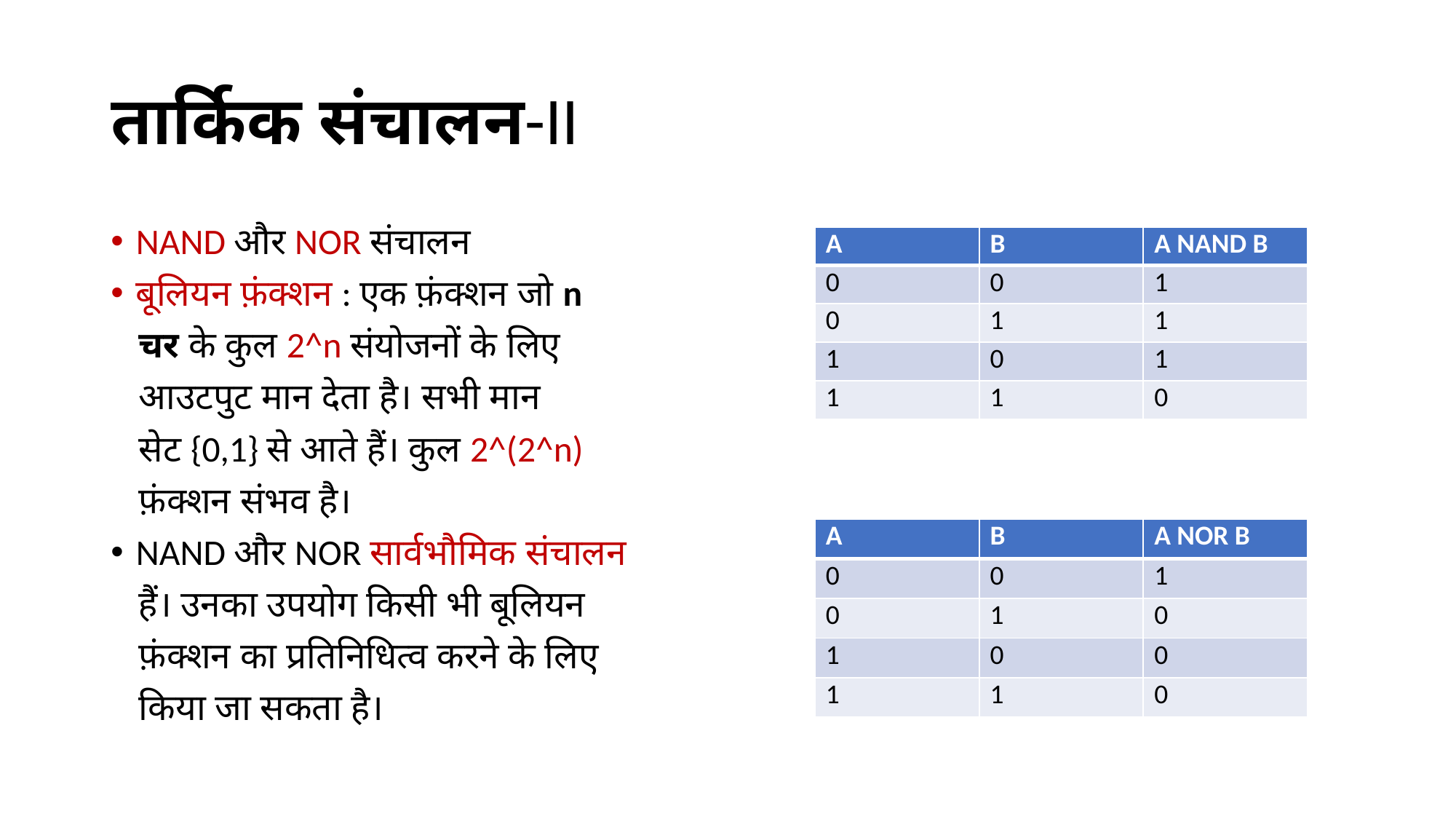

# तार्किक संचालन-II
NAND और NOR संचालन
बूलियन फ़ंक्शन : एक फ़ंक्शन जो n
   चर के कुल 2^n संयोजनों के लिए
   आउटपुट मान देता है। सभी मान
   सेट {0,1} से आते हैं। कुल 2^(2^n)
   फ़ंक्शन संभव है।
NAND और NOR सार्वभौमिक संचालन
   हैं। उनका उपयोग किसी भी बूलियन
   फ़ंक्शन का प्रतिनिधित्व करने के लिए
   किया जा सकता है।
| A | B | A NAND B |
| --- | --- | --- |
| 0 | 0 | 1 |
| 0 | 1 | 1 |
| 1 | 0 | 1 |
| 1 | 1 | 0 |
| A | B | A NOR B |
| --- | --- | --- |
| 0 | 0 | 1 |
| 0 | 1 | 0 |
| 1 | 0 | 0 |
| 1 | 1 | 0 |